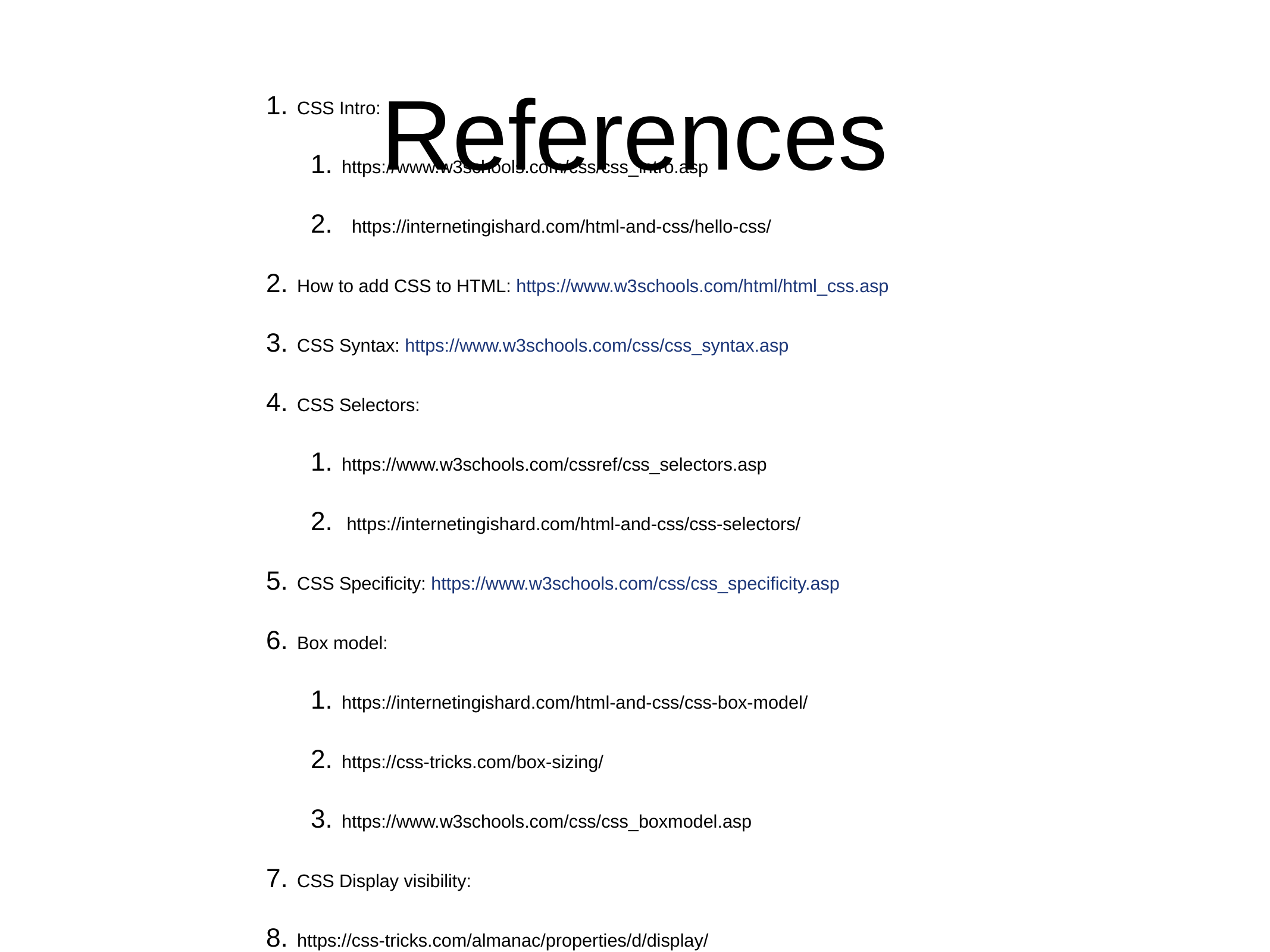

# References
CSS Intro:
https://www.w3schools.com/css/css_intro.asp
  https://internetingishard.com/html-and-css/hello-css/
How to add CSS to HTML: https://www.w3schools.com/html/html_css.asp
CSS Syntax: https://www.w3schools.com/css/css_syntax.asp
CSS Selectors:
https://www.w3schools.com/cssref/css_selectors.asp
 https://internetingishard.com/html-and-css/css-selectors/
CSS Specificity: https://www.w3schools.com/css/css_specificity.asp
Box model:
https://internetingishard.com/html-and-css/css-box-model/
https://css-tricks.com/box-sizing/
https://www.w3schools.com/css/css_boxmodel.asp
CSS Display visibility:
https://css-tricks.com/almanac/properties/d/display/
http://ptgmedia.pearsoncmg.com/images/9780321888938/samplepages/0321888936.pdf